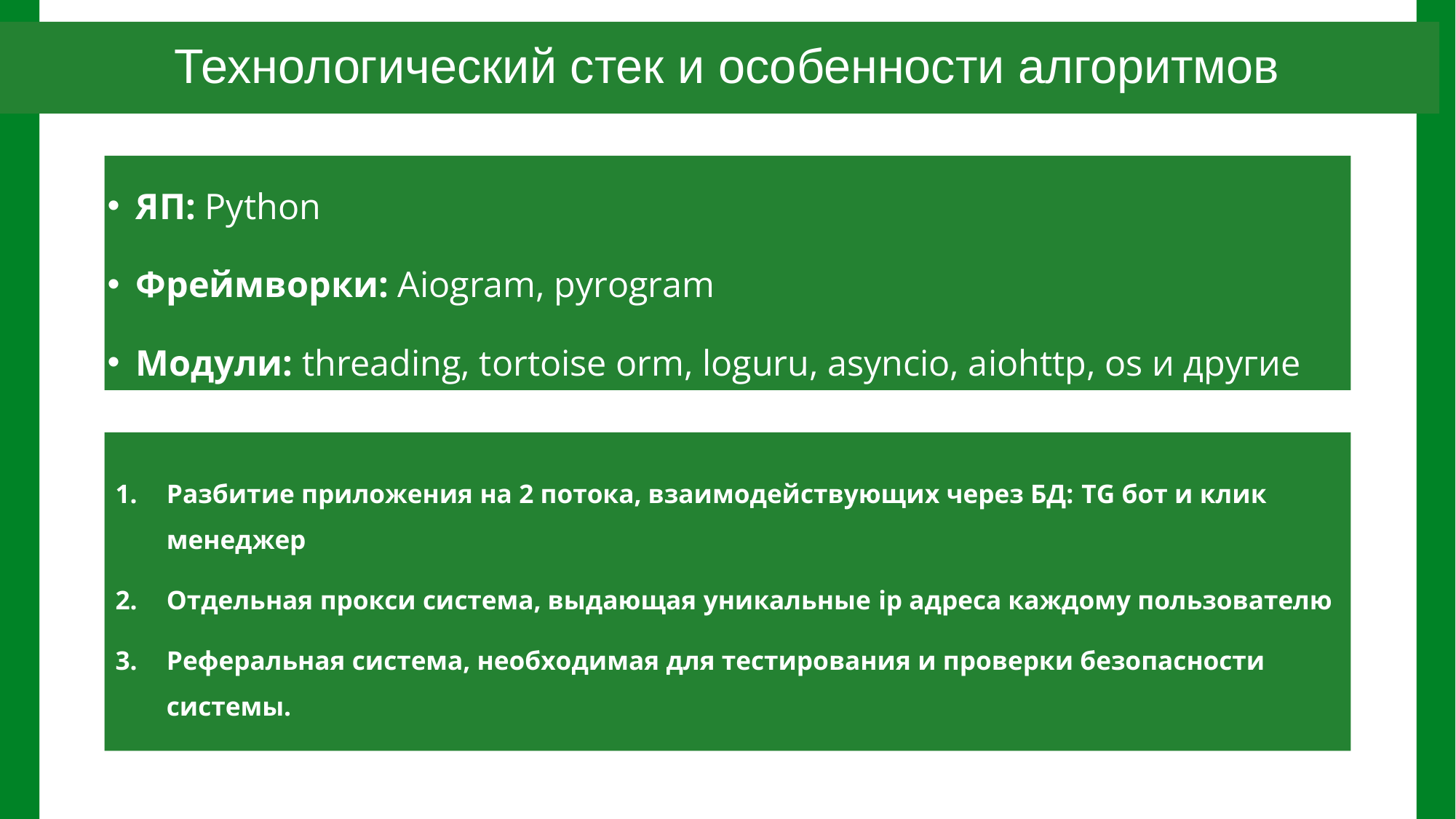

# Технологический стек и особенности алгоритмов
ЯП: Python
Фреймворки: Aiogram, pyrogram
Модули: threading, tortoise orm, loguru, asyncio, aiohttp, os и другие

Разбитие приложения на 2 потока, взаимодействующих через БД: TG бот и клик менеджер
Отдельная прокси система, выдающая уникальные ip адреса каждому пользователю
Реферальная система, необходимая для тестирования и проверки безопасности системы.